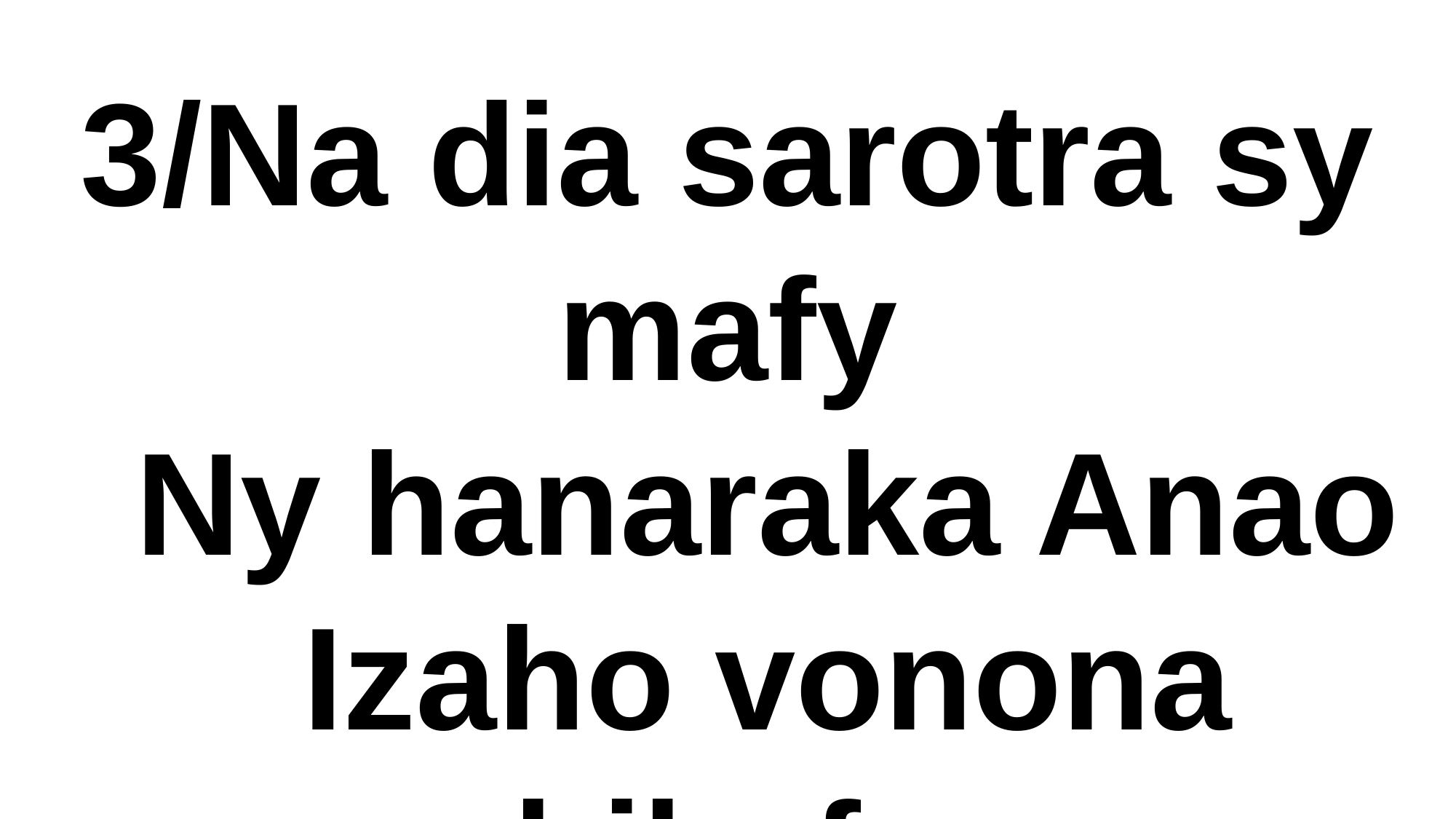

3/Na dia sarotra sy mafy
  Ny hanaraka Anao
  Izaho vonona hihafy
  F’efa tiako Hianao